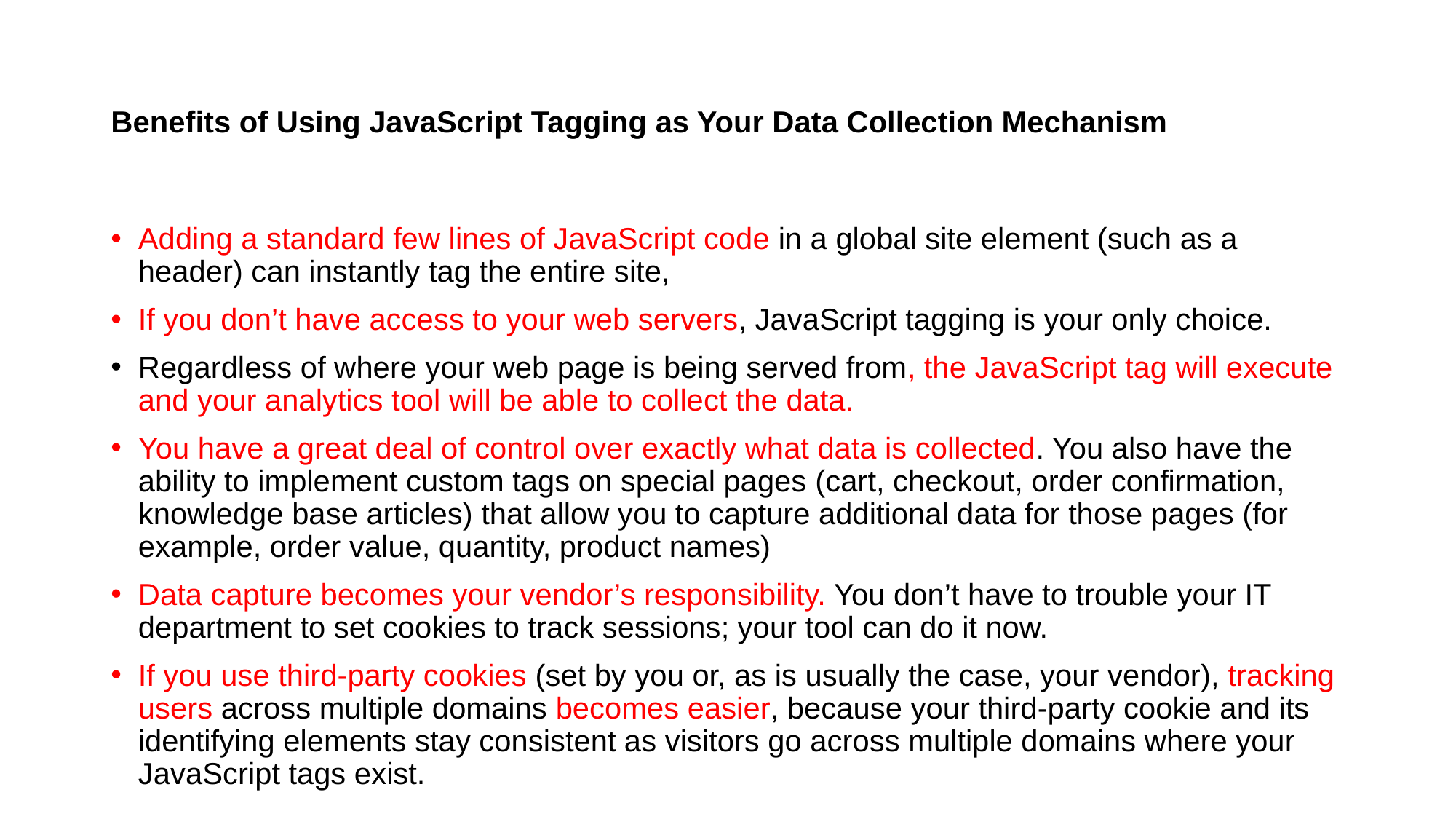

# Benefits of Using JavaScript Tagging as Your Data Collection Mechanism
Adding a standard few lines of JavaScript code in a global site element (such as a header) can instantly tag the entire site,
If you don’t have access to your web servers, JavaScript tagging is your only choice.
Regardless of where your web page is being served from, the JavaScript tag will execute and your analytics tool will be able to collect the data.
You have a great deal of control over exactly what data is collected. You also have the ability to implement custom tags on special pages (cart, checkout, order confirmation, knowledge base articles) that allow you to capture additional data for those pages (for example, order value, quantity, product names)
Data capture becomes your vendor’s responsibility. You don’t have to trouble your IT department to set cookies to track sessions; your tool can do it now.
If you use third-party cookies (set by you or, as is usually the case, your vendor), tracking users across multiple domains becomes easier, because your third-party cookie and its identifying elements stay consistent as visitors go across multiple domains where your JavaScript tags exist.